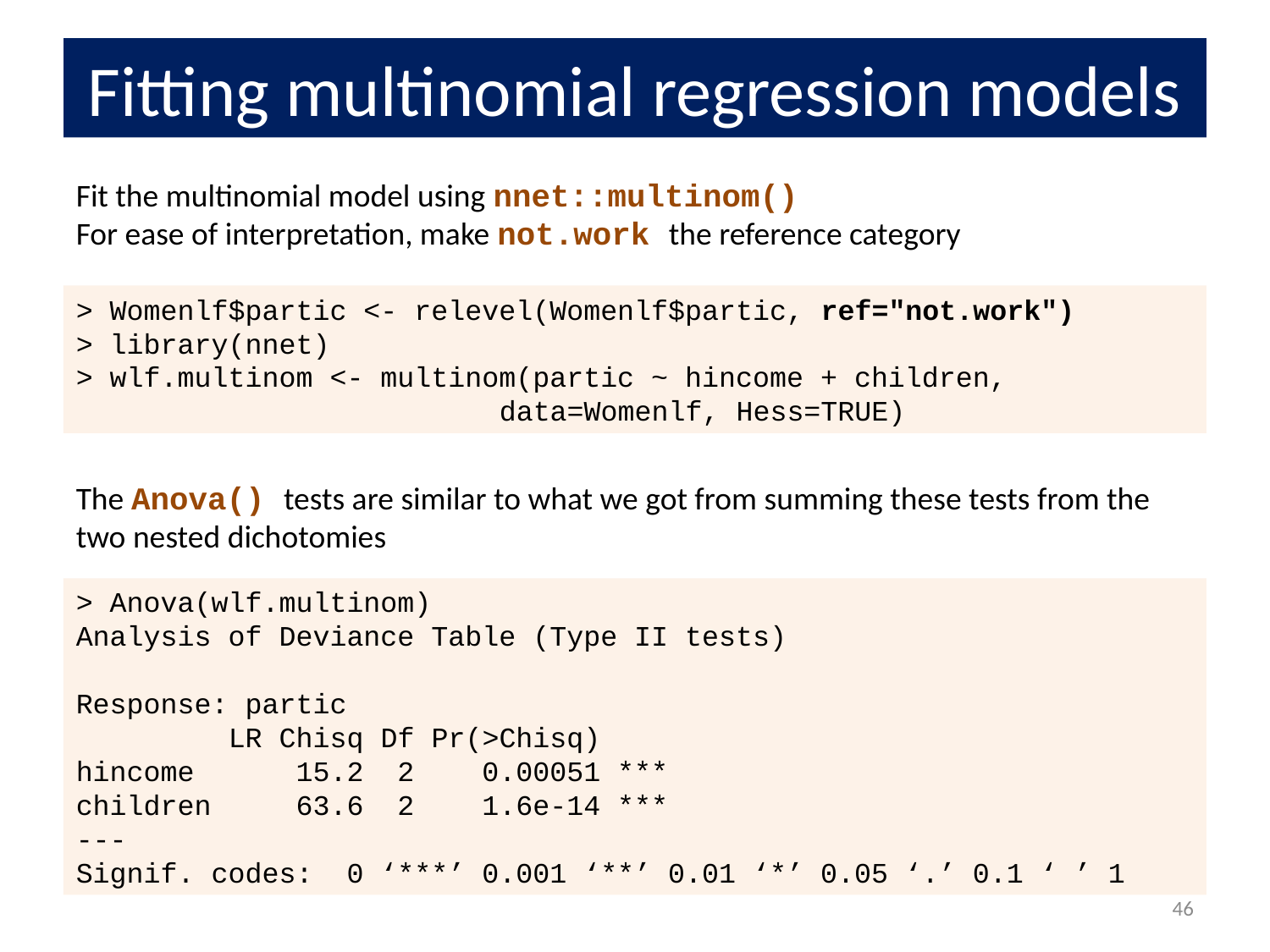

# Fitting multinomial regression models
Fit the multinomial model using nnet::multinom()
For ease of interpretation, make not.work the reference category
> Womenlf$partic <- relevel(Womenlf$partic, ref="not.work")
> library(nnet)
> wlf.multinom <- multinom(partic ~ hincome + children,
                         data=Womenlf, Hess=TRUE)
The Anova() tests are similar to what we got from summing these tests from the two nested dichotomies
> Anova(wlf.multinom)
Analysis of Deviance Table (Type II tests)

Response: partic
         LR Chisq Df Pr(>Chisq)
hincome      15.2  2    0.00051 ***
children     63.6  2    1.6e-14 ***
---
Signif. codes:  0 ‘***’ 0.001 ‘**’ 0.01 ‘*’ 0.05 ‘.’ 0.1 ‘ ’ 1
46